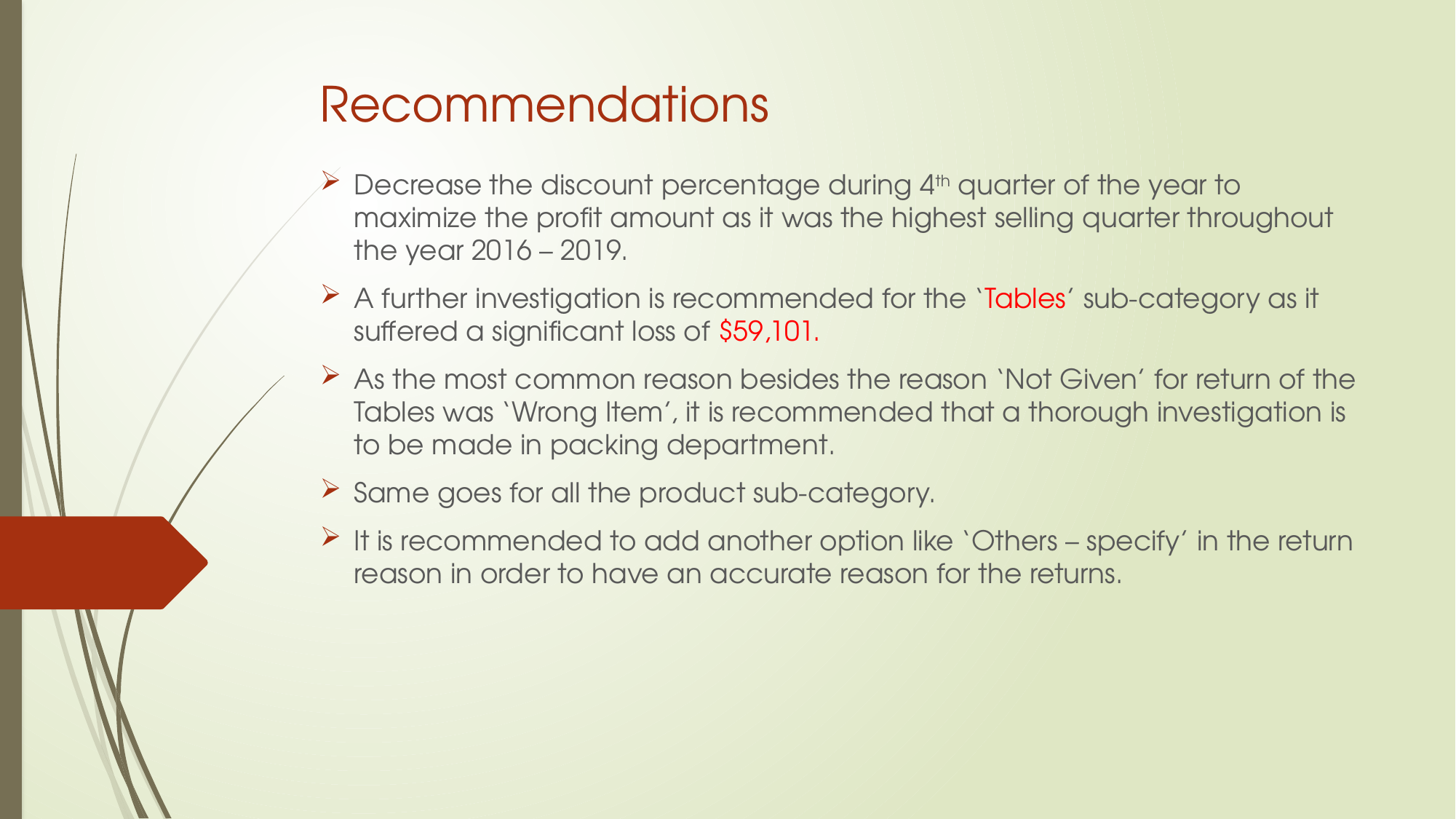

# Recommendations
Decrease the discount percentage during 4th quarter of the year to maximize the profit amount as it was the highest selling quarter throughout the year 2016 – 2019.
A further investigation is recommended for the ‘Tables’ sub-category as it suffered a significant loss of $59,101.
As the most common reason besides the reason ‘Not Given’ for return of the Tables was ‘Wrong Item’, it is recommended that a thorough investigation is to be made in packing department.
Same goes for all the product sub-category.
It is recommended to add another option like ‘Others – specify’ in the return reason in order to have an accurate reason for the returns.